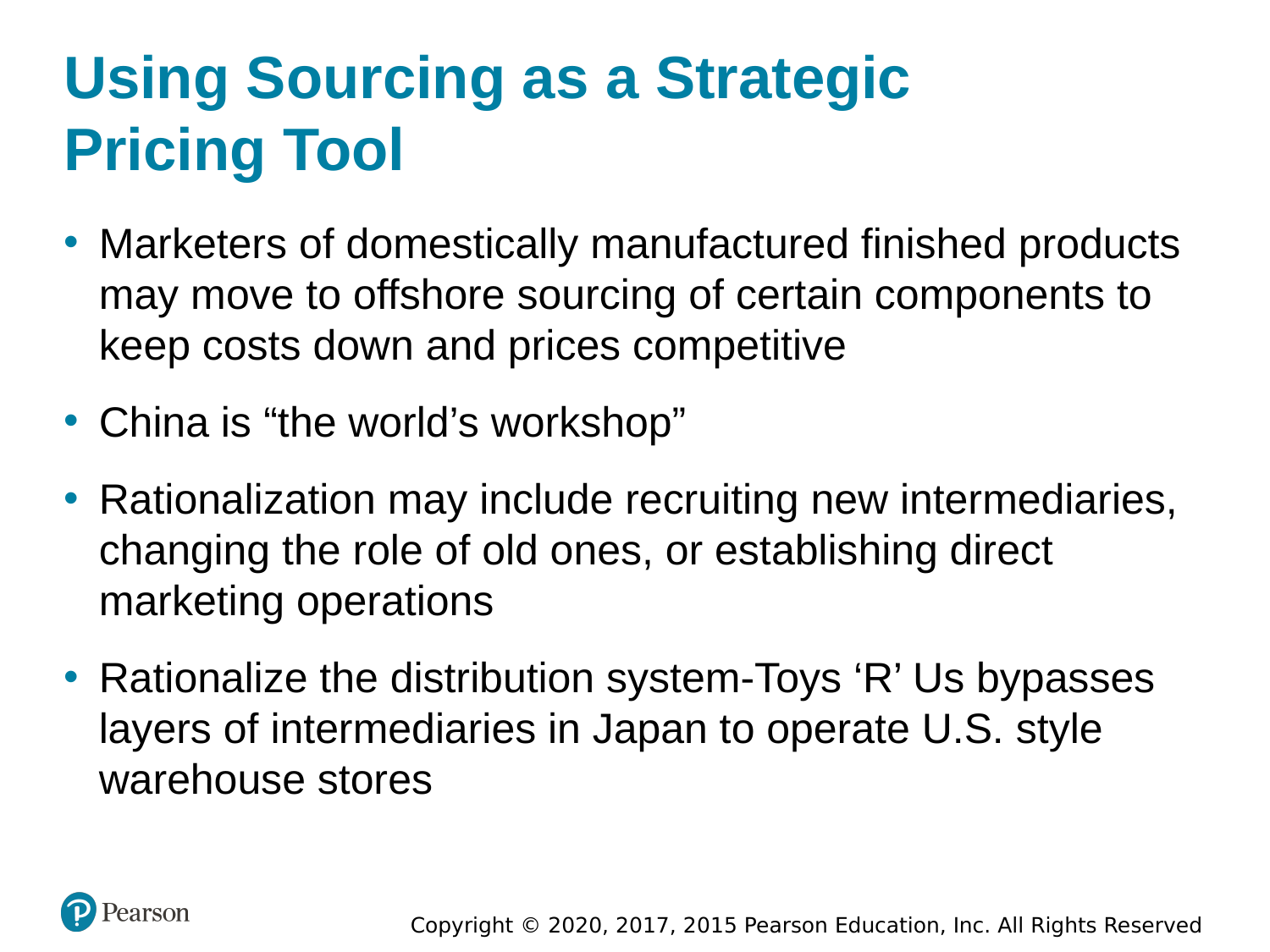

# Using Sourcing as a Strategic Pricing Tool
Marketers of domestically manufactured finished products may move to offshore sourcing of certain components to keep costs down and prices competitive
China is “the world’s workshop”
Rationalization may include recruiting new intermediaries, changing the role of old ones, or establishing direct marketing operations
Rationalize the distribution system-Toys ‘R’ Us bypasses layers of intermediaries in Japan to operate U.S. style warehouse stores